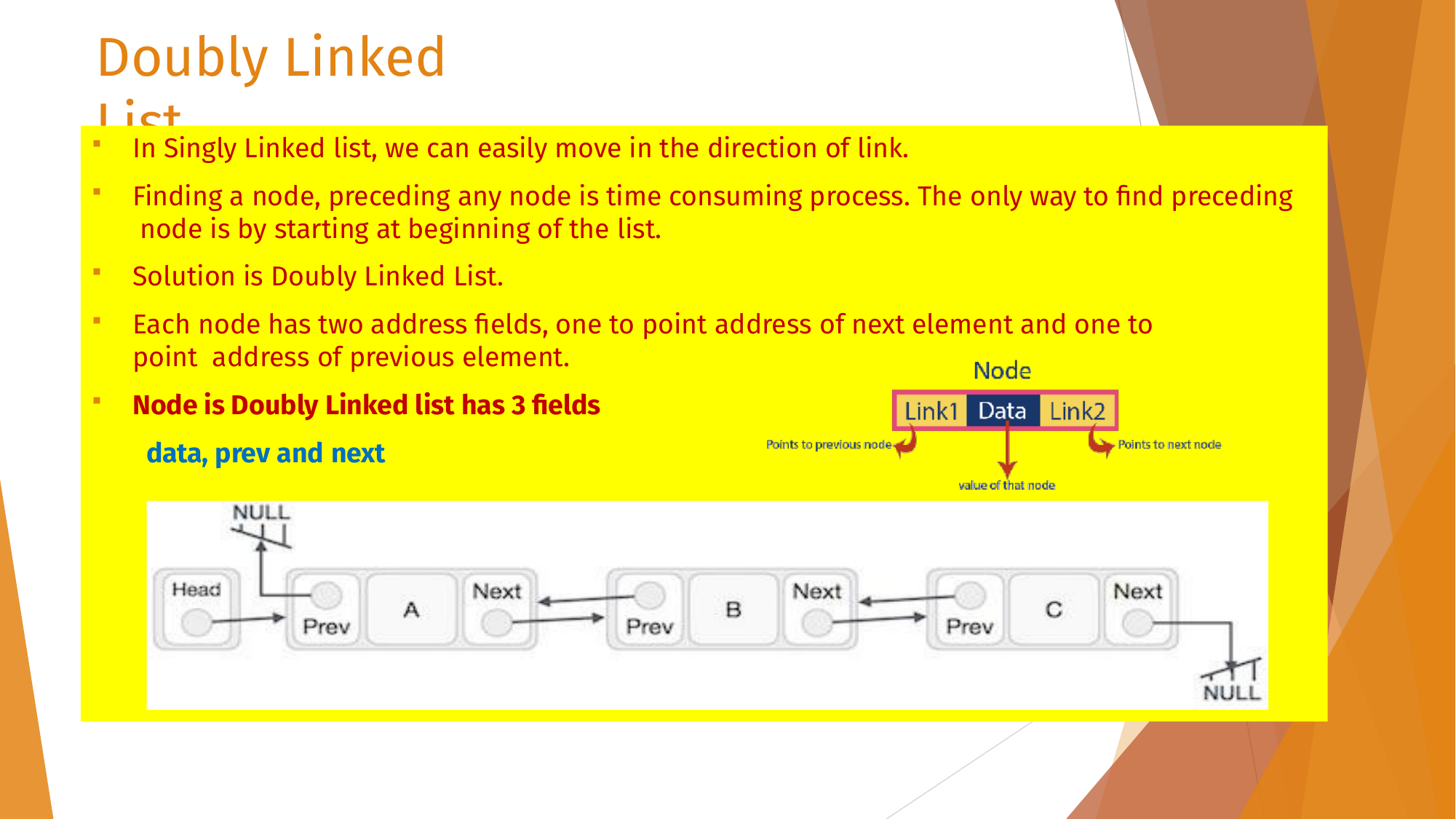

# Doubly Linked List
In Singly Linked list, we can easily move in the direction of link.
Finding a node, preceding any node is time consuming process. The only way to find preceding  node is by starting at beginning of the list.
Solution is Doubly Linked List.
Each node has two address fields, one to point address of next element and one to point  address of previous element.
Node is Doubly Linked list has 3 fields
data, prev and next

34